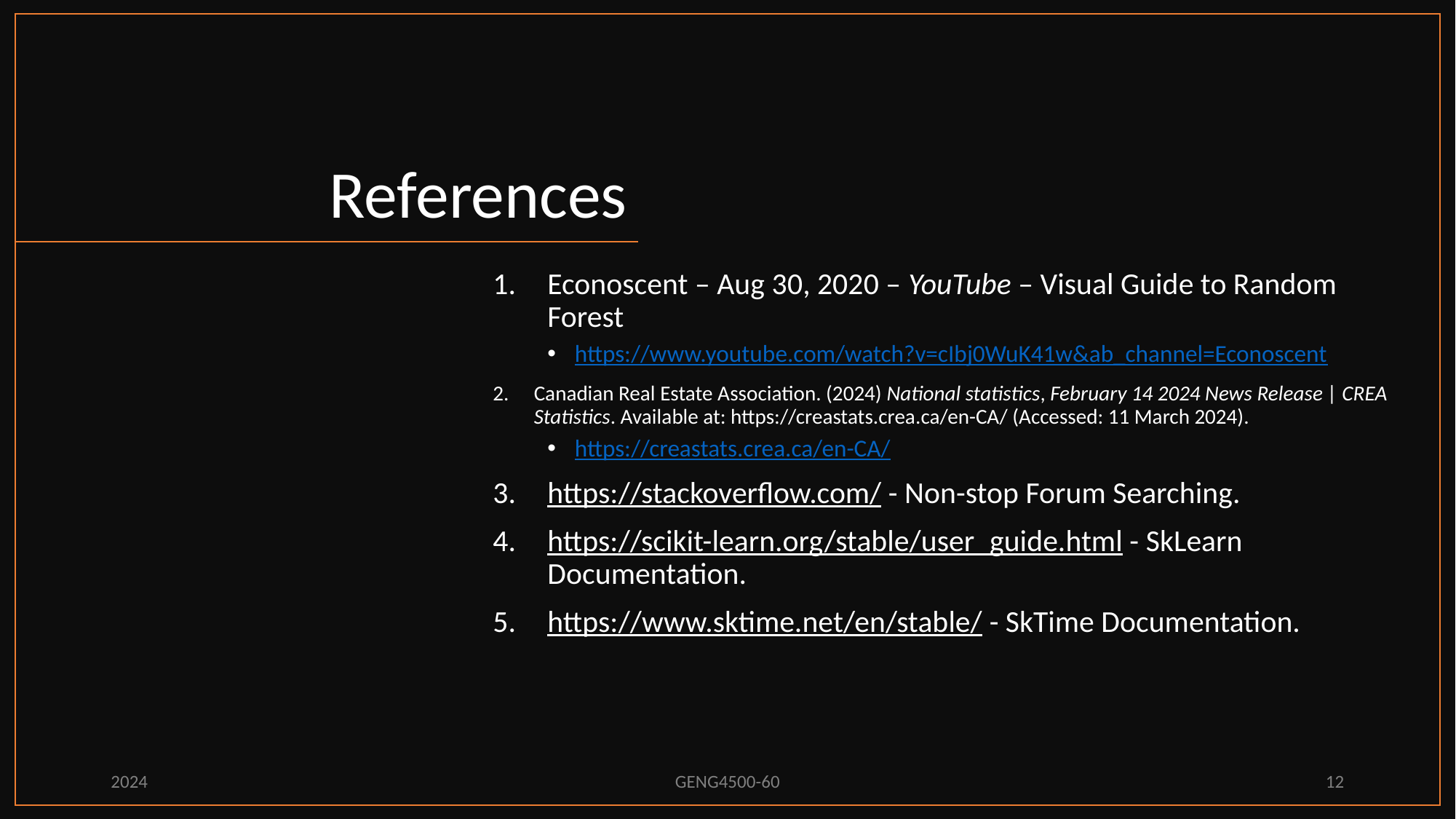

# References
Econoscent – Aug 30, 2020 – YouTube – Visual Guide to Random Forest
https://www.youtube.com/watch?v=cIbj0WuK41w&ab_channel=Econoscent
Canadian Real Estate Association. (2024) National statistics, February 14 2024 News Release | CREA Statistics. Available at: https://creastats.crea.ca/en-CA/ (Accessed: 11 March 2024).
https://creastats.crea.ca/en-CA/
https://stackoverflow.com/ - Non-stop Forum Searching.
https://scikit-learn.org/stable/user_guide.html - SkLearn Documentation.
https://www.sktime.net/en/stable/ - SkTime Documentation.

2024
GENG4500-60
12